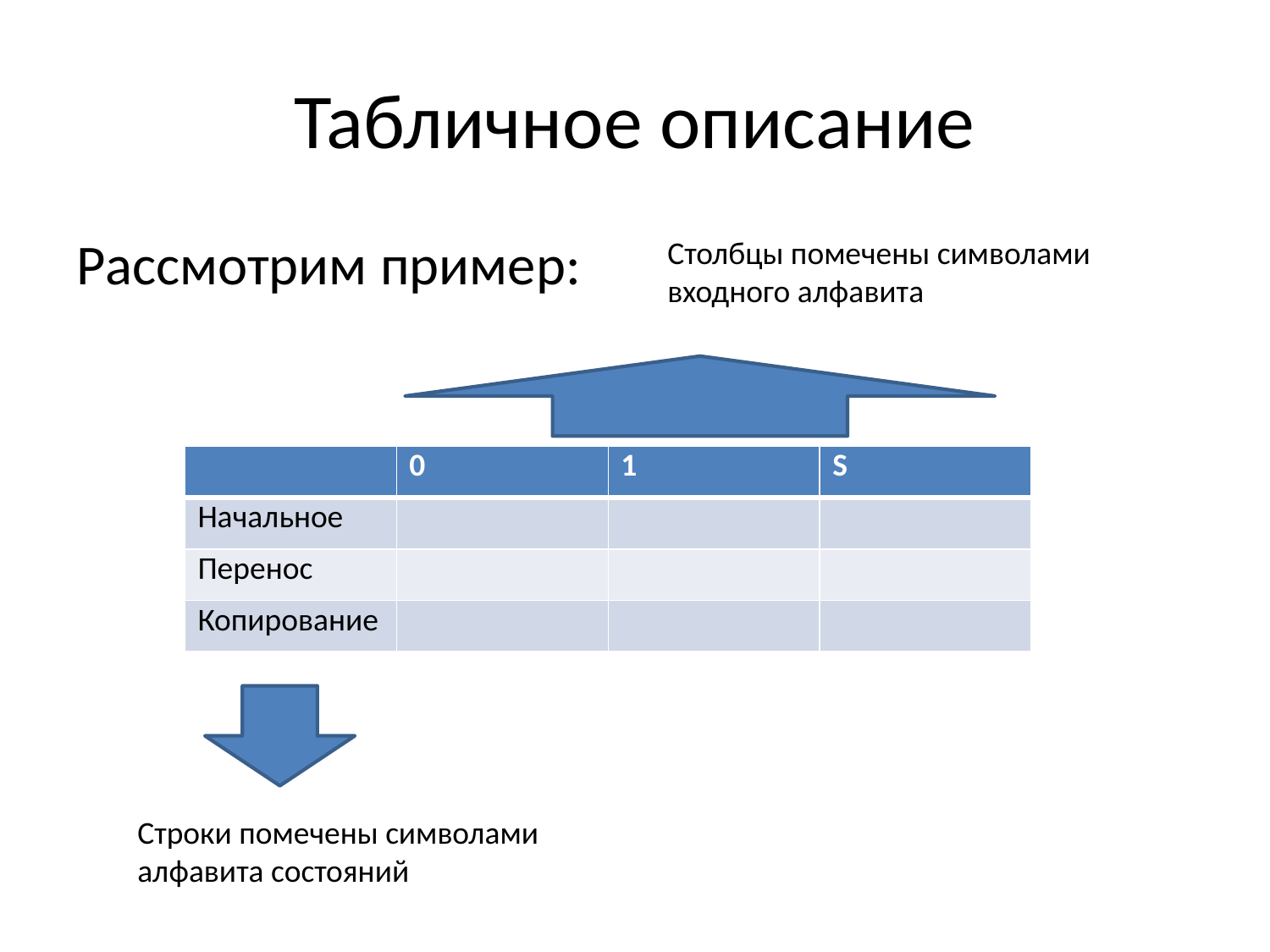

# Табличное описание
Рассмотрим пример:

Столбцы помечены символами входного алфавита

|  | 0 | 1 | S |
| --- | --- | --- | --- |
| Начальное |  |  |  |
| Перенос |  |  |  |
| Копирование |  |  |  |

Строки помечены символами алфавита состояний